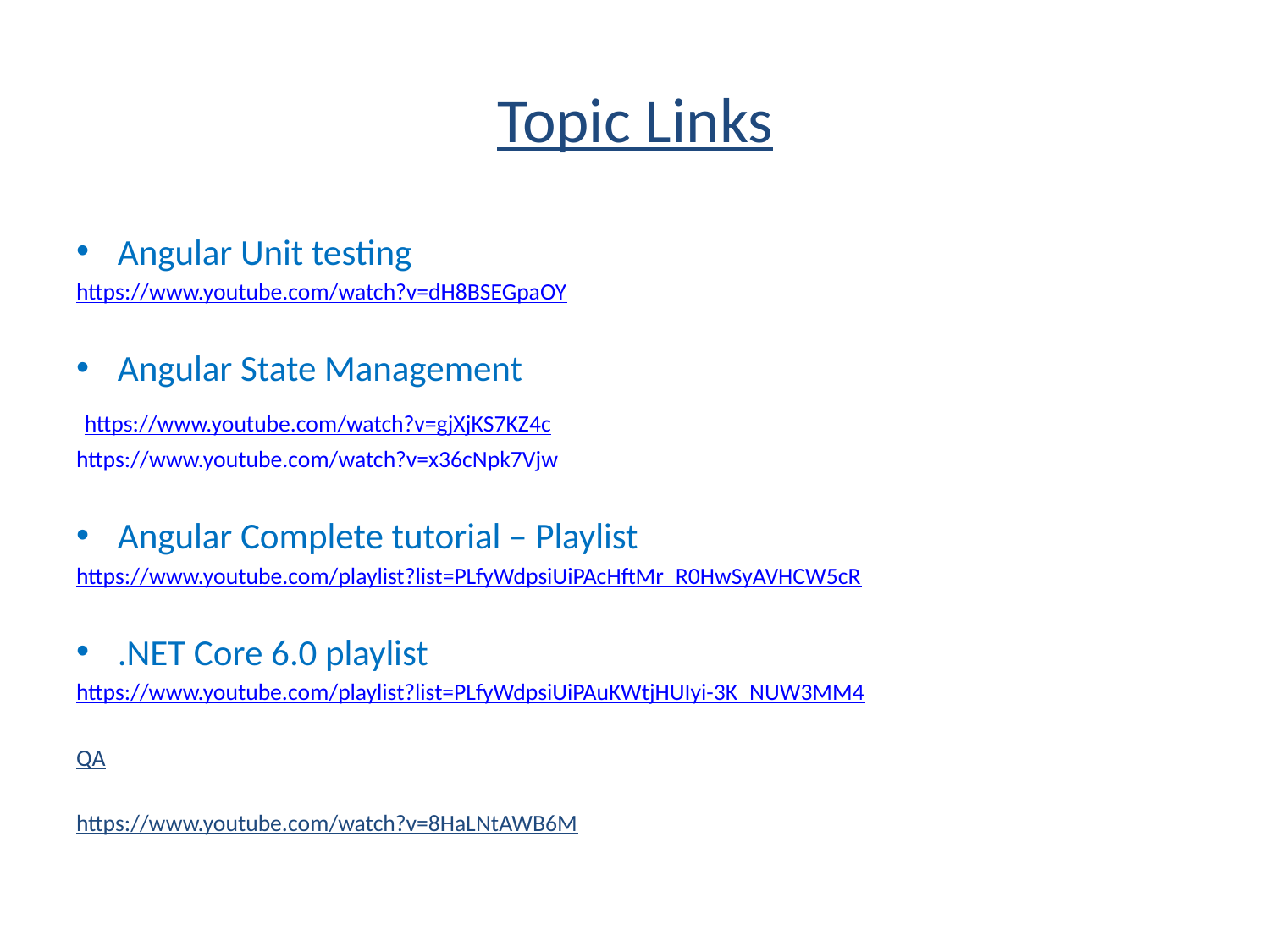

# Topic Links
Angular Unit testing
https://www.youtube.com/watch?v=dH8BSEGpaOY

Angular State Management
 https://www.youtube.com/watch?v=gjXjKS7KZ4c
https://www.youtube.com/watch?v=x36cNpk7Vjw

Angular Complete tutorial – Playlist
https://www.youtube.com/playlist?list=PLfyWdpsiUiPAcHftMr_R0HwSyAVHCW5cR

.NET Core 6.0 playlist
https://www.youtube.com/playlist?list=PLfyWdpsiUiPAuKWtjHUIyi-3K_NUW3MM4

QA

https://www.youtube.com/watch?v=8HaLNtAWB6M